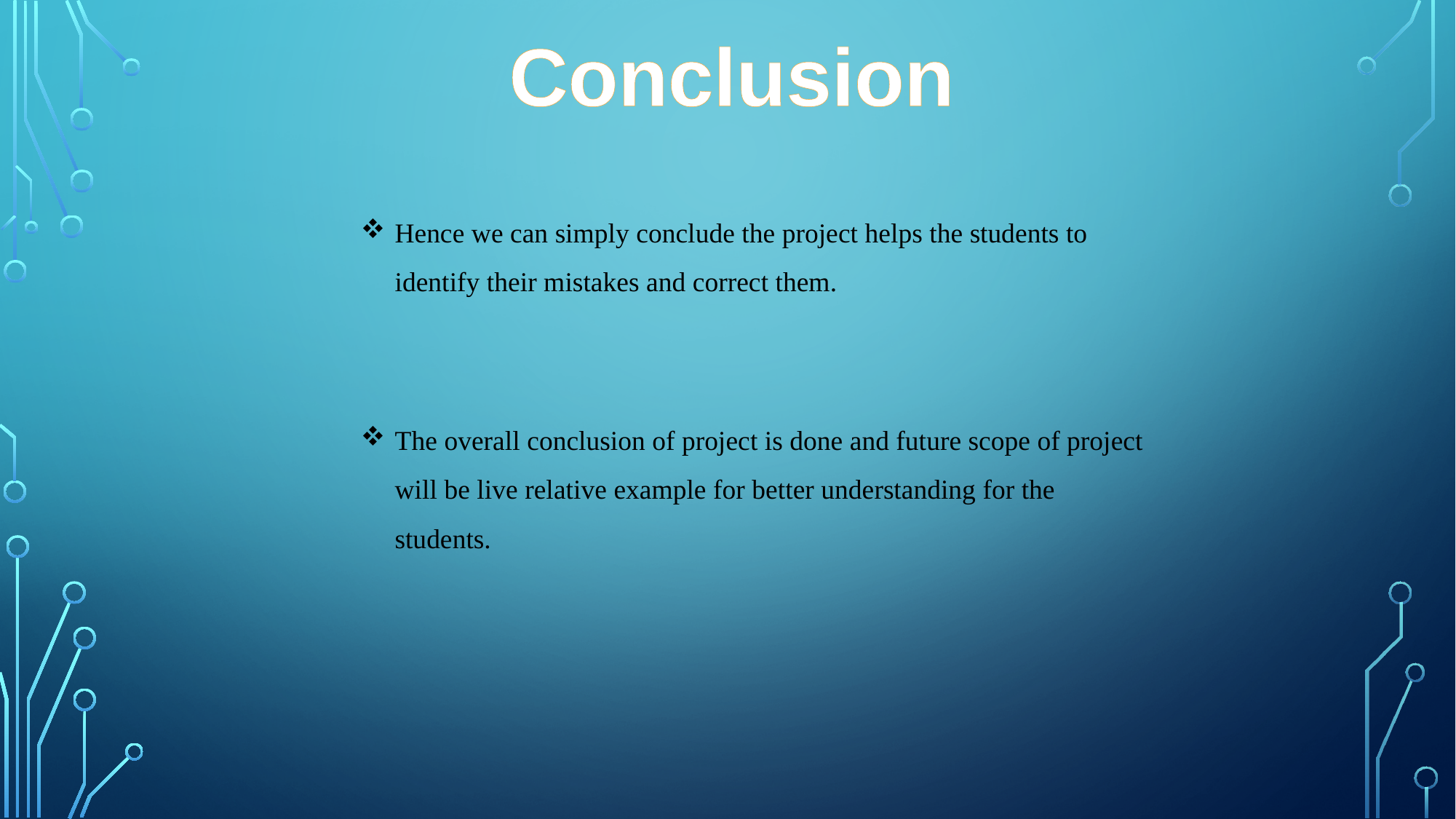

Conclusion
Hence we can simply conclude the project helps the students to identify their mistakes and correct them.
The overall conclusion of project is done and future scope of project will be live relative example for better understanding for the students.